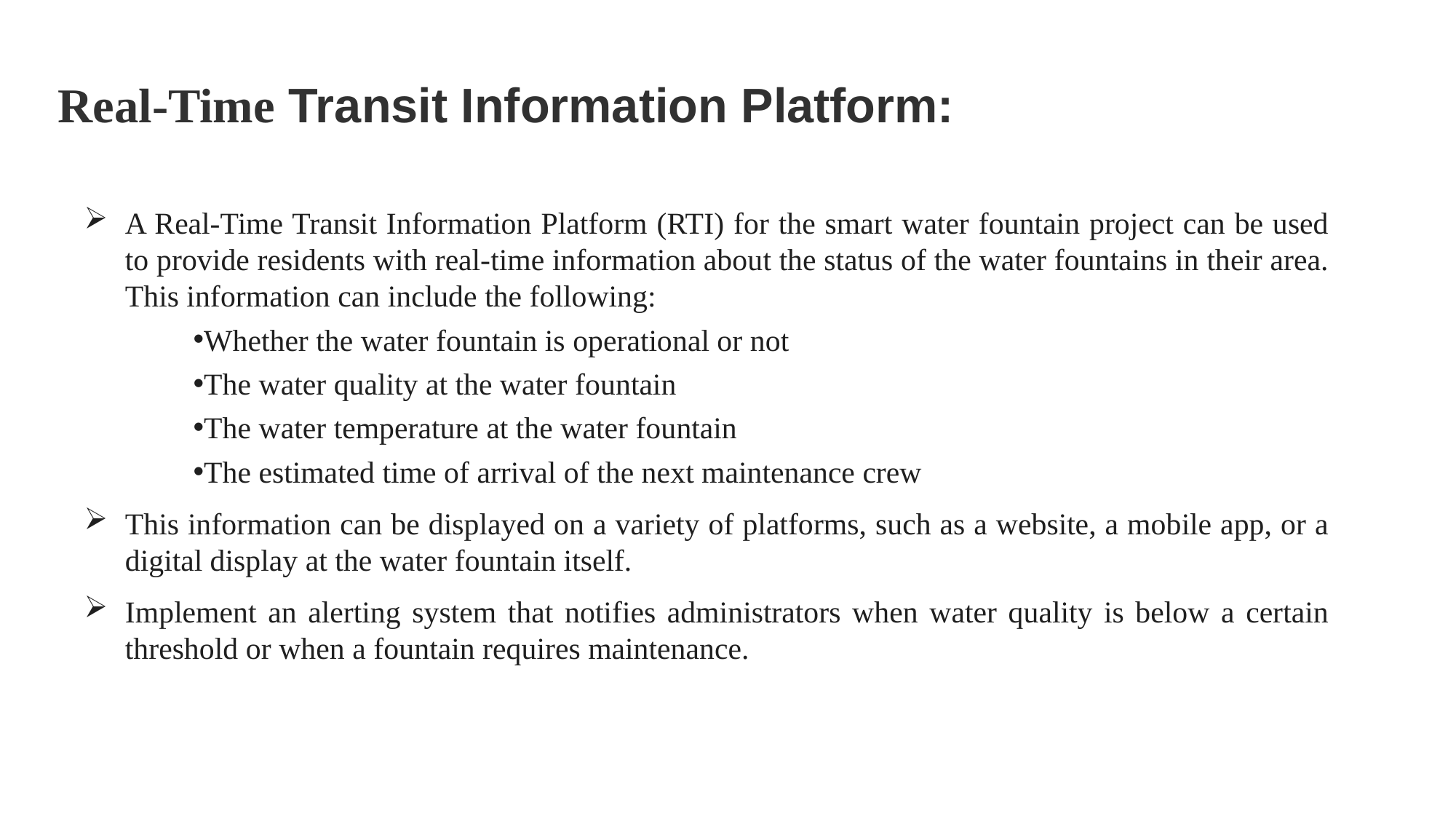

# Real-Time Transit Information Platform:
A Real-Time Transit Information Platform (RTI) for the smart water fountain project can be used to provide residents with real-time information about the status of the water fountains in their area. This information can include the following:
Whether the water fountain is operational or not
The water quality at the water fountain
The water temperature at the water fountain
The estimated time of arrival of the next maintenance crew
This information can be displayed on a variety of platforms, such as a website, a mobile app, or a digital display at the water fountain itself.
Implement an alerting system that notifies administrators when water quality is below a certain threshold or when a fountain requires maintenance.